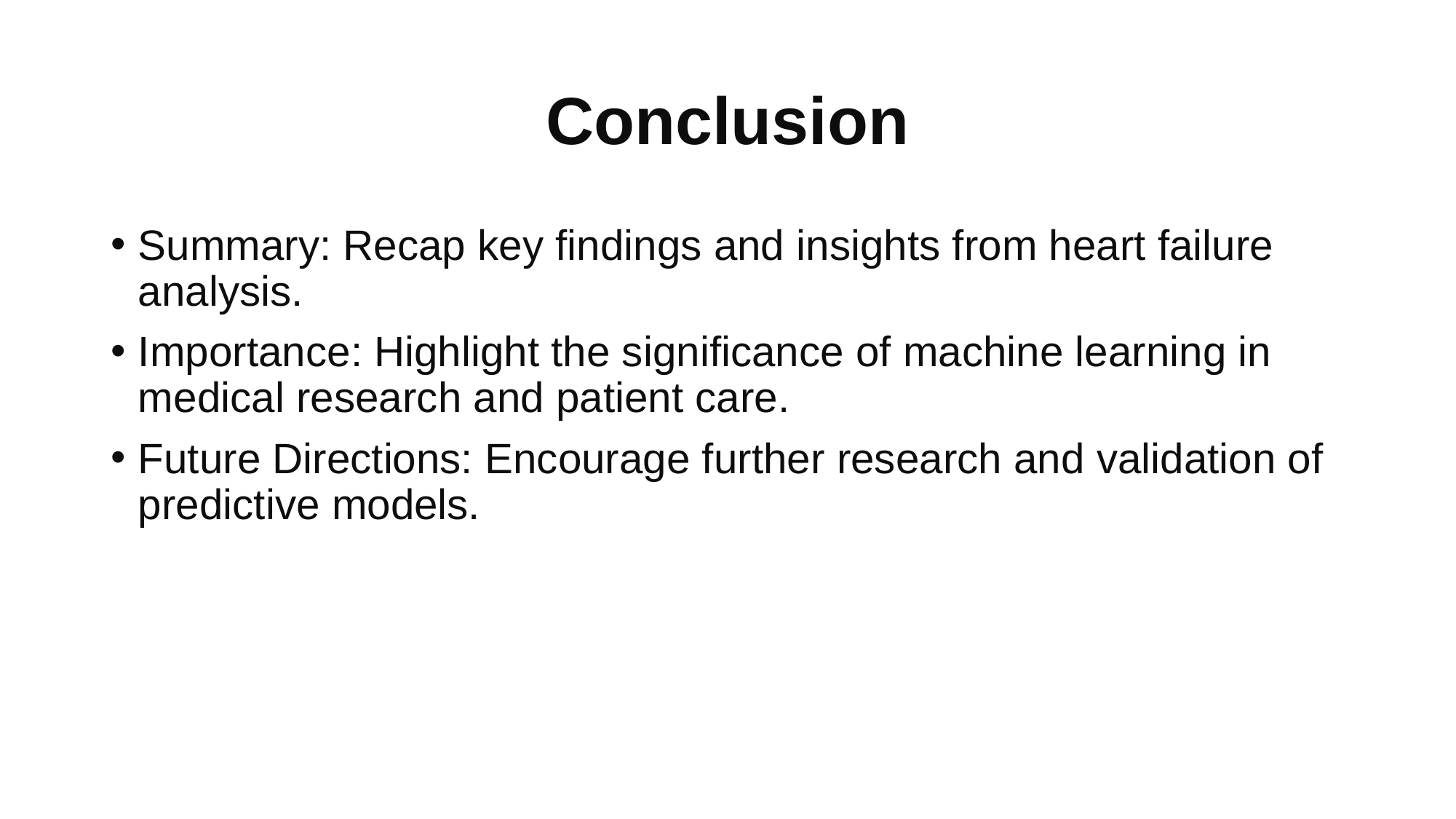

# Conclusion
Summary: Recap key findings and insights from heart failure analysis.
Importance: Highlight the significance of machine learning in medical research and patient care.
Future Directions: Encourage further research and validation of predictive models.